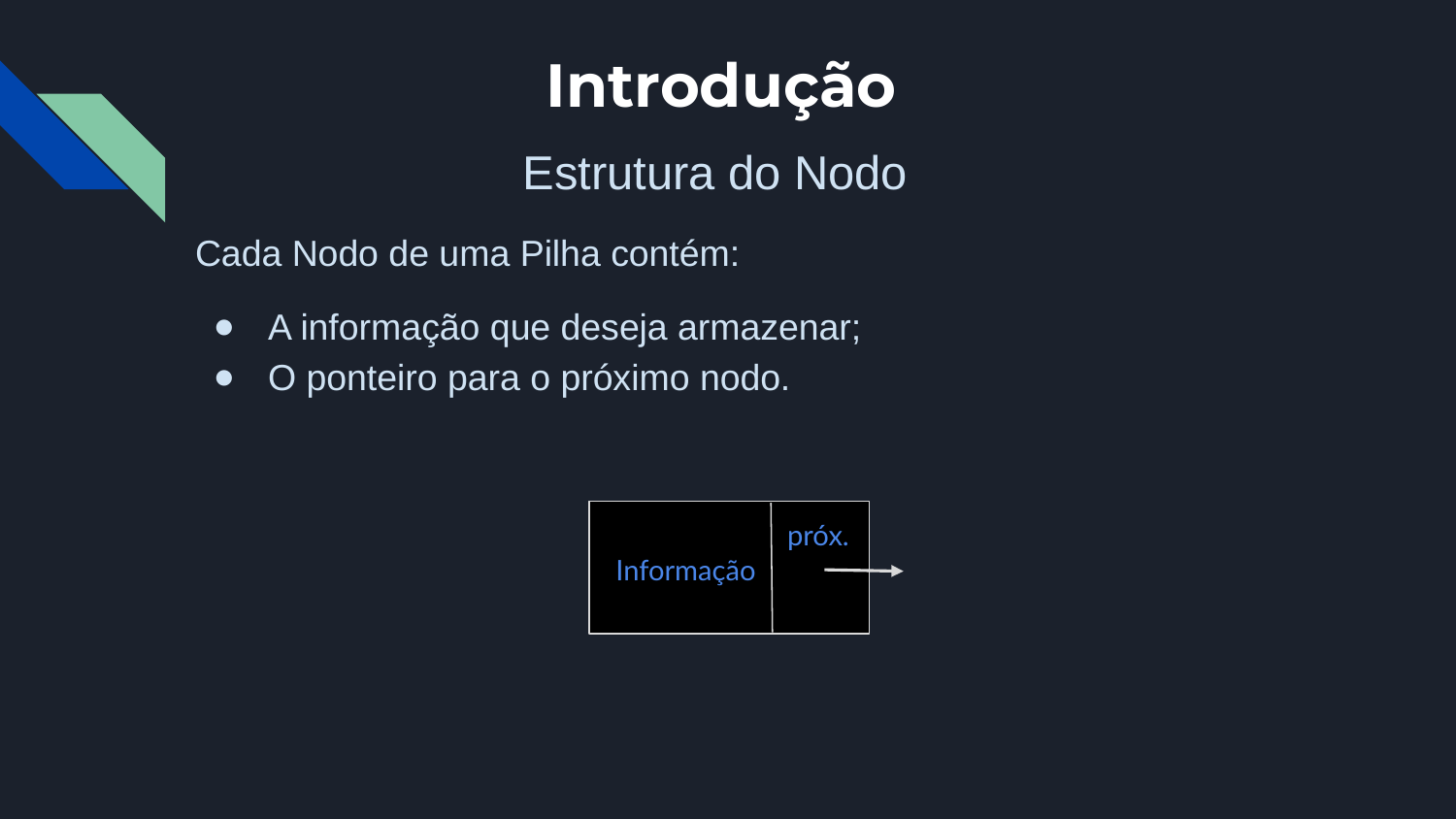

# Introdução
                         Estrutura do Nodo
Cada Nodo de uma Pilha contém:
A informação que deseja armazenar;
O ponteiro para o próximo nodo.

próx.
Informação